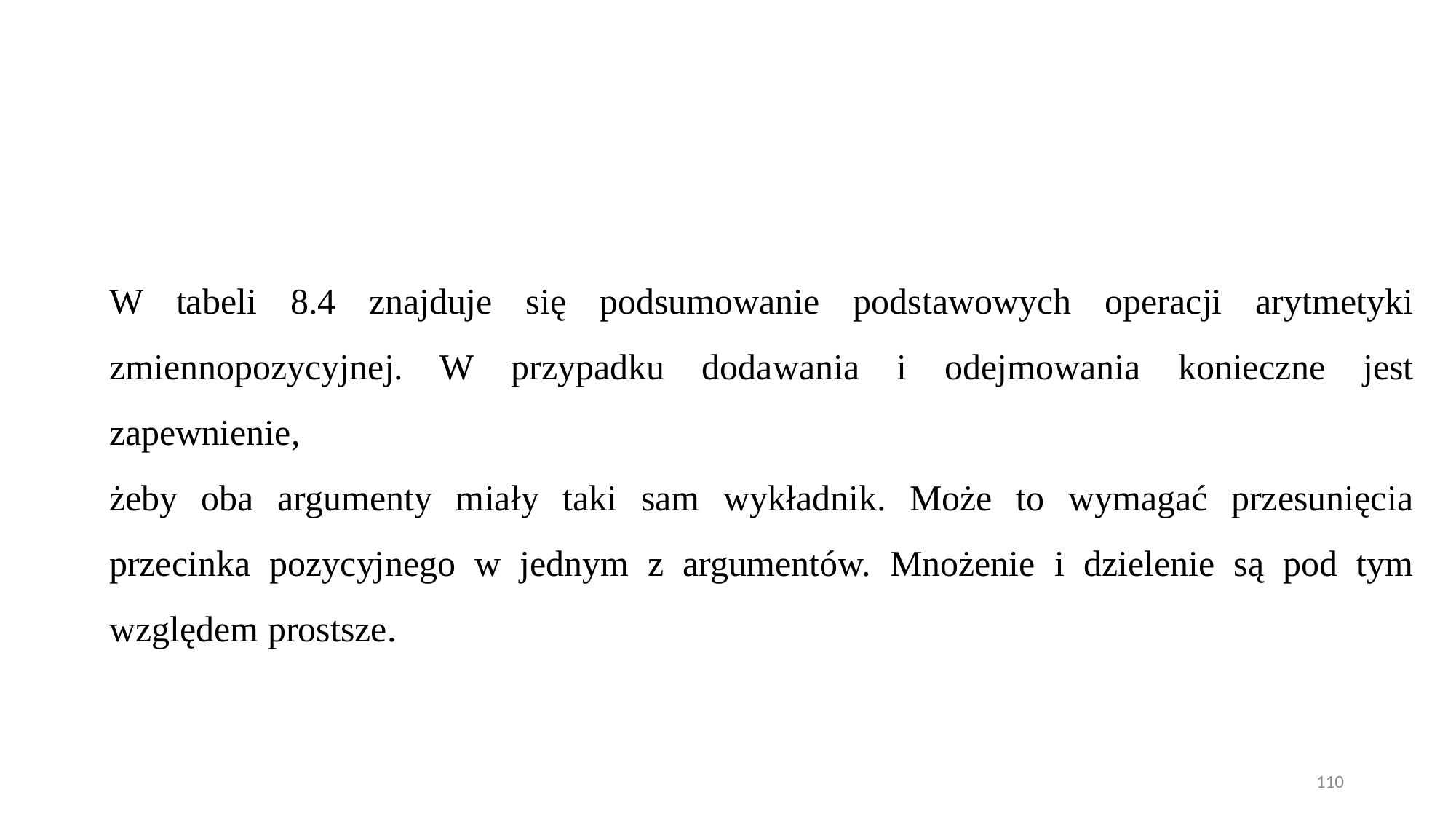

W tabeli 8.4 znajduje się podsumowanie podstawowych operacji arytmetyki zmiennopozycyjnej. W przypadku dodawania i odejmowania konieczne jest zapewnienie,
żeby oba argumenty miały taki sam wykładnik. Może to wymagać przesunięcia przecinka pozycyjnego w jednym z argumentów. Mnożenie i dzielenie są pod tym względem prostsze.
110